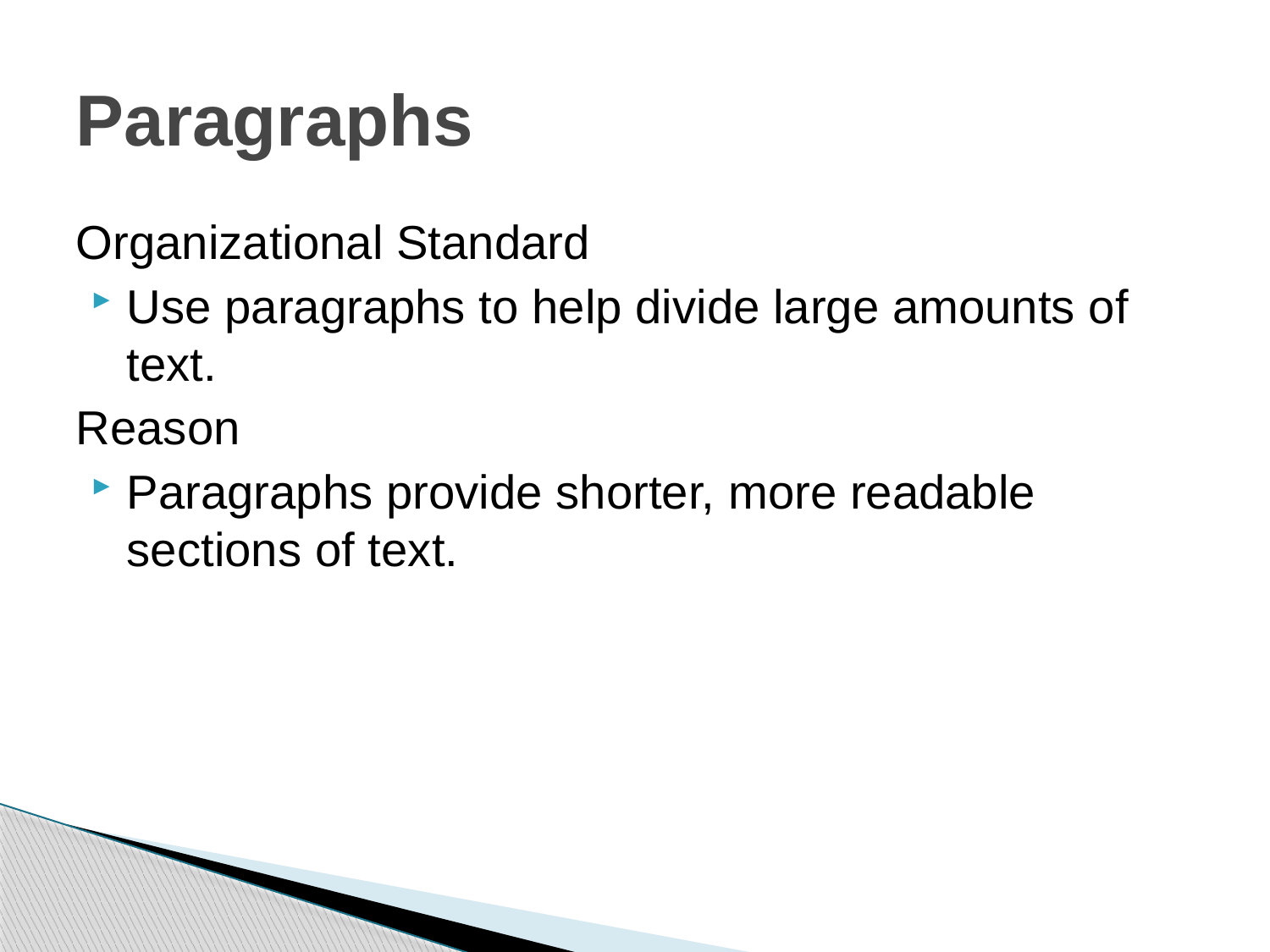

# Paragraphs
Organizational Standard
Use paragraphs to help divide large amounts of text.
Reason
Paragraphs provide shorter, more readable sections of text.